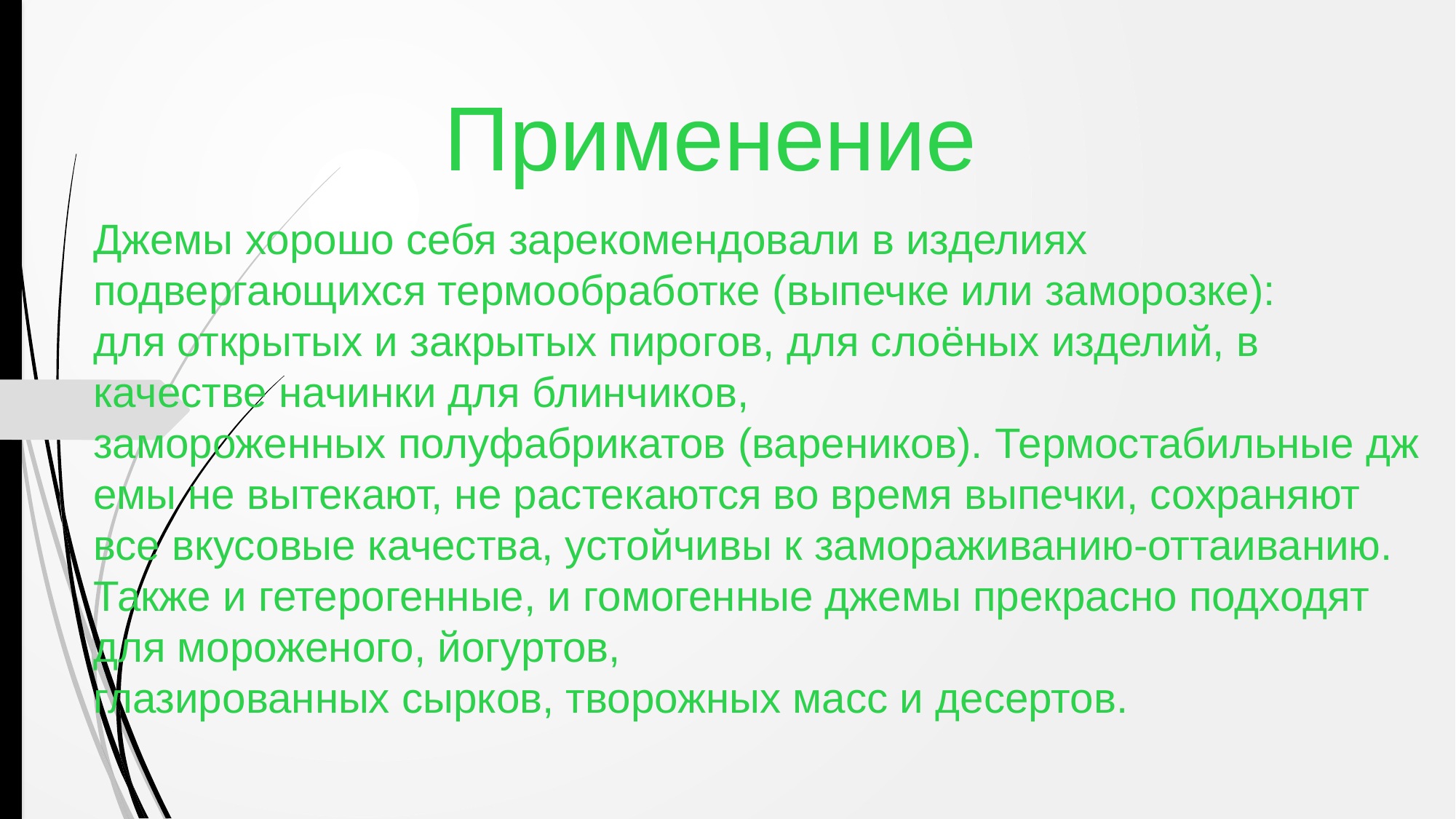

# Применение
Джемы хорошо себя зарекомендовали в изделиях подвергающихся термообработке (выпечке или заморозке): для открытых и закрытых пирогов, для слоёных изделий, в качестве начинки для блинчиков, замороженных полуфабрикатов (вареников). Термостабильные джемы не вытекают, не растекаются во время выпечки, сохраняют все вкусовые качества, устойчивы к замораживанию-оттаиванию. Также и гетерогенные, и гомогенные джемы прекрасно подходят для мороженого, йогуртов, глазированных сырков, творожных масс и десертов.